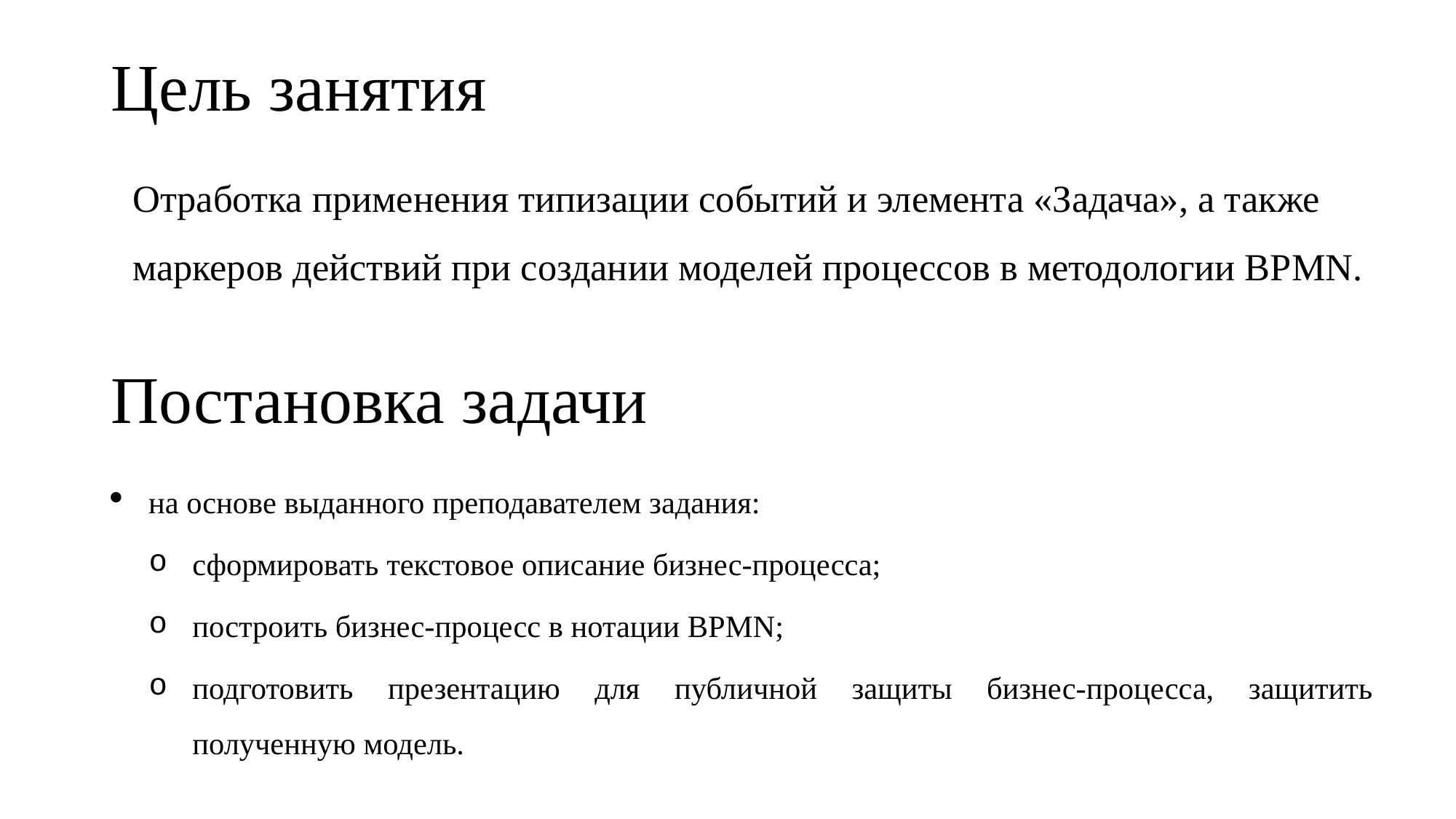

# Цель занятия
Отработка применения типизации событий и элемента «Задача», а также маркеров действий при создании моделей процессов в методологии BPMN.
Постановка задачи
на основе выданного преподавателем задания:
сформировать текстовое описание бизнес-процесса;
построить бизнес-процесс в нотации BPMN;
подготовить презентацию для публичной защиты бизнес-процесса, защитить полученную модель.